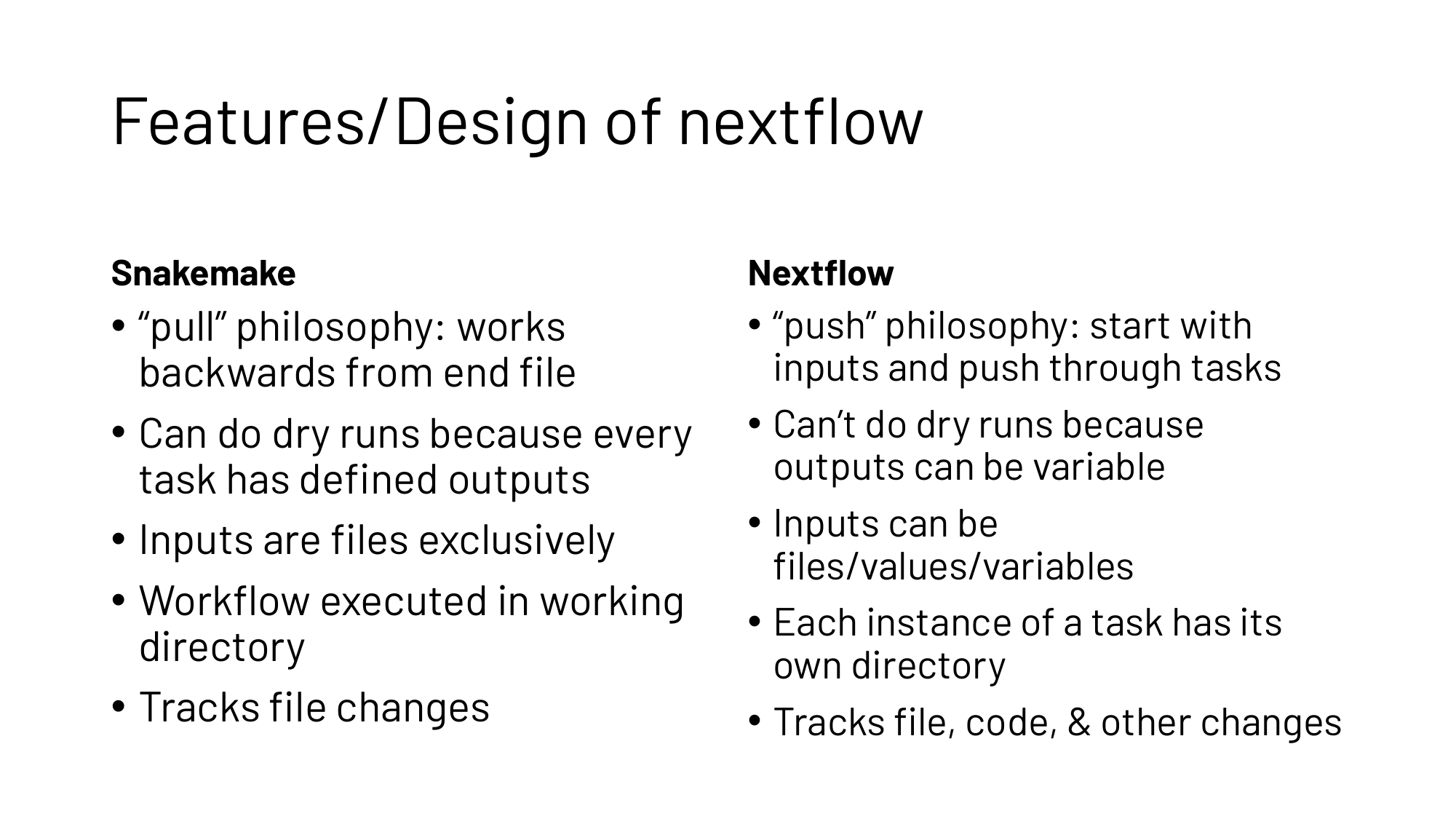

# Features/Design of nextflow
Snakemake
Nextflow
“pull” philosophy: works backwards from end file
Can do dry runs because every task has defined outputs
Inputs are files exclusively
Workflow executed in working directory
Tracks file changes
“push” philosophy: start with inputs and push through tasks
Can’t do dry runs because outputs can be variable
Inputs can be files/values/variables
Each instance of a task has its own directory
Tracks file, code, & other changes